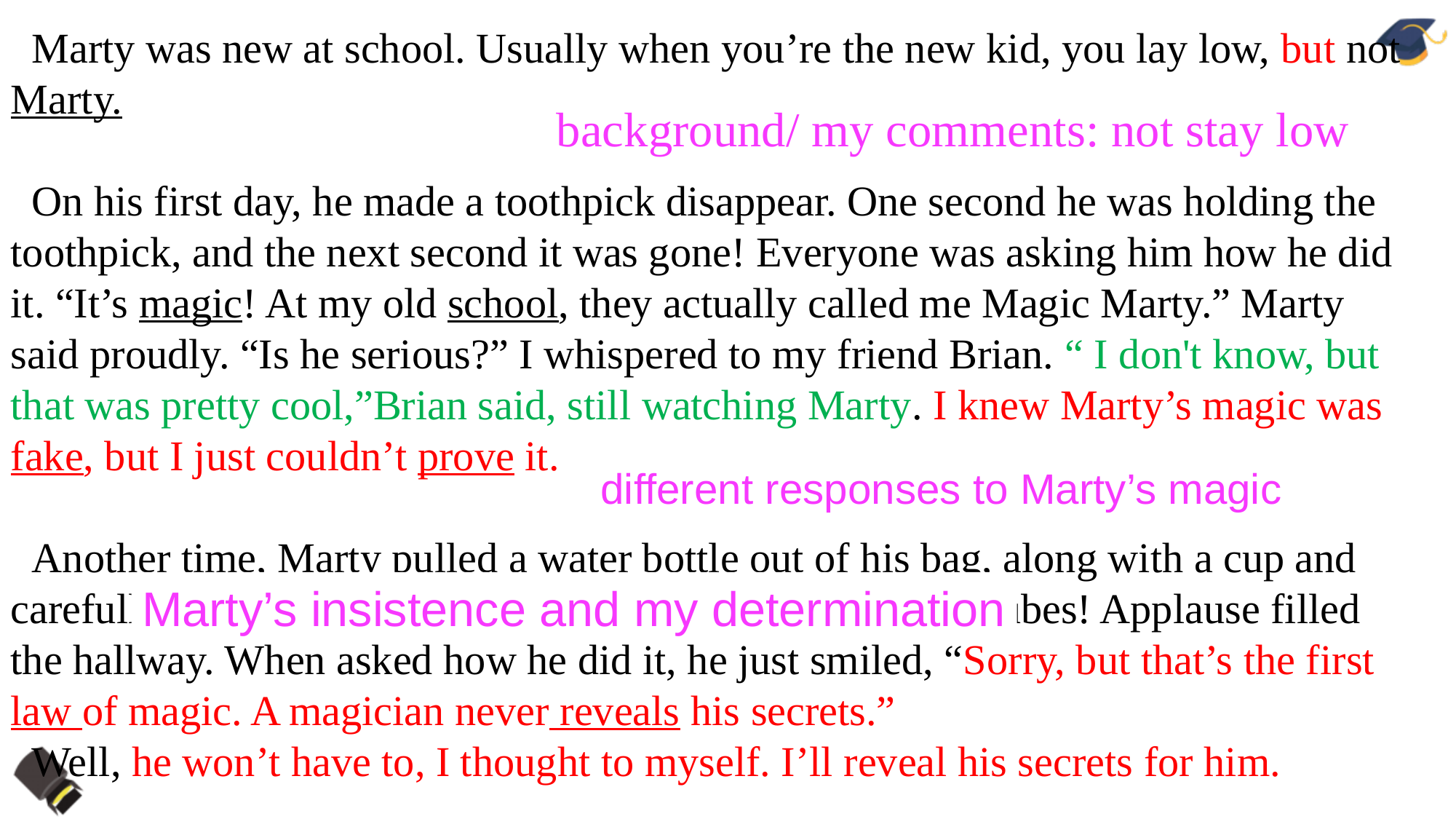

Marty was new at school. Usually when you’re the new kid, you lay low, but not Marty.

  On his first day, he made a toothpick disappear. One second he was holding the toothpick, and the next second it was gone! Everyone was asking him how he did it. “It’s magic! At my old school, they actually called me Magic Marty.” Marty said proudly. “Is he serious?” I whispered to my friend Brian. “ I don't know, but that was pretty cool,”Brian said, still watching Marty. I knew Marty’s magic was fake, but I just couldn’t prove it.

  Another time, Marty pulled a water bottle out of his bag, along with a cup and carefully poured water into it. Marty got a handful of ice cubes! Applause filled the hallway. When asked how he did it, he just smiled, “Sorry, but that’s the first law of magic. A magician never reveals his secrets.”
  Well, he won’t have to, I thought to myself. I’ll reveal his secrets for him.
 background/ my comments: not stay low
different responses to Marty’s magic
Marty’s insistence and my determination